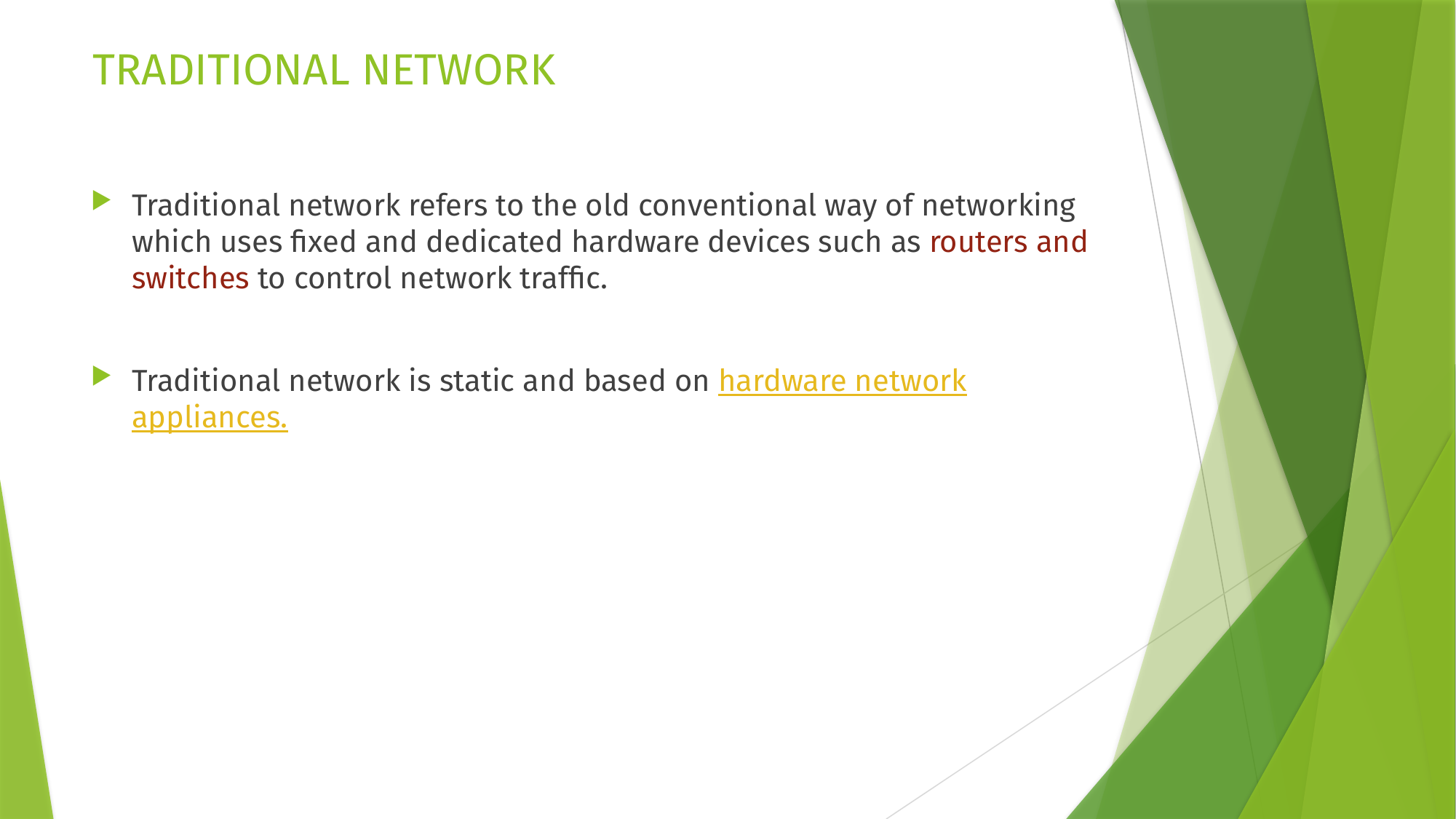

# TRADITIONAL NETWORK
Traditional network refers to the old conventional way of networking which uses fixed and dedicated hardware devices such as routers and switches to control network traffic.

Traditional network is static and based on hardware network appliances.